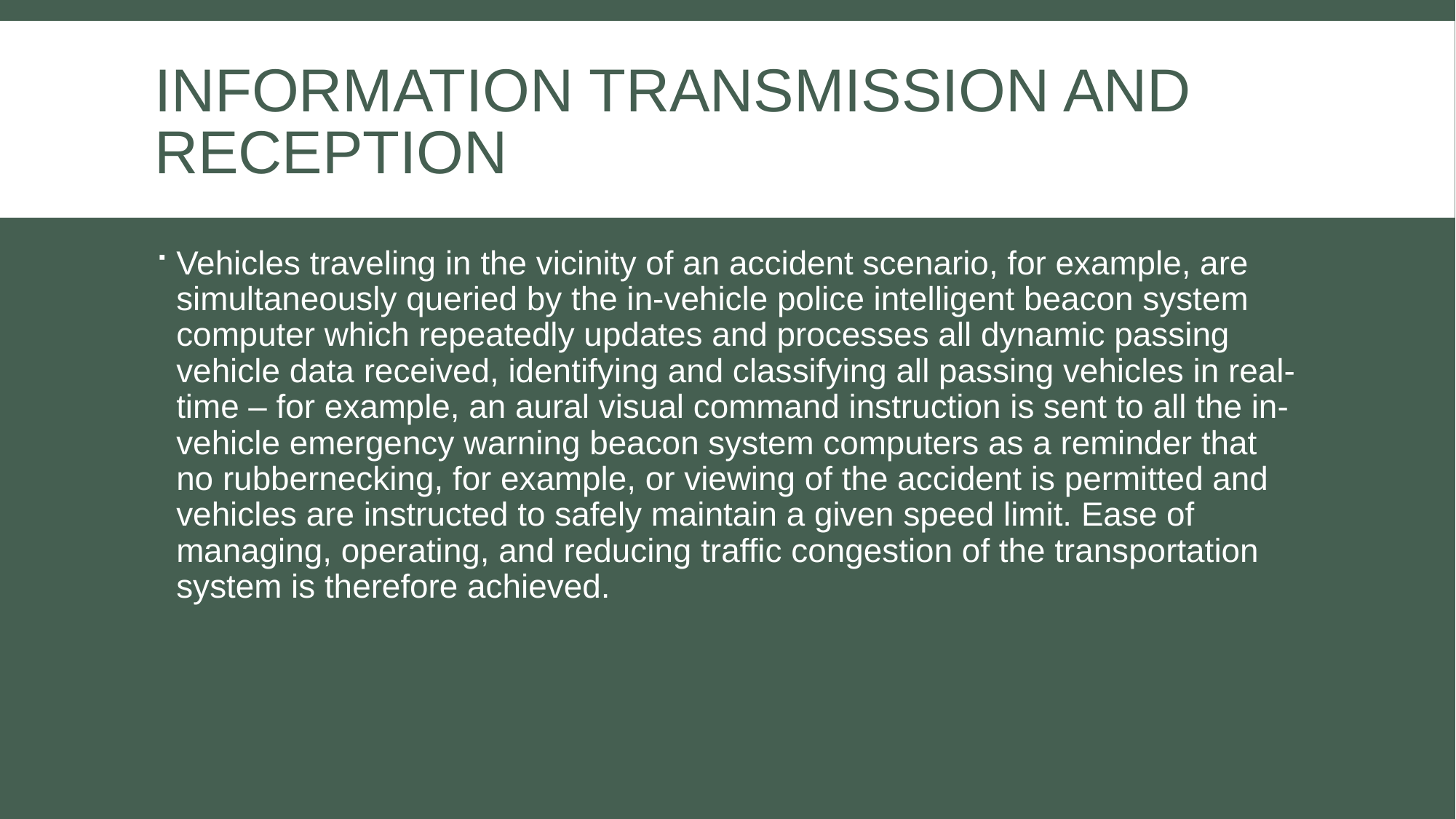

# Information transmission and reception
Vehicles traveling in the vicinity of an accident scenario, for example, are simultaneously queried by the in-vehicle police intelligent beacon system computer which repeatedly updates and processes all dynamic passing vehicle data received, identifying and classifying all passing vehicles in real-time – for example, an aural visual command instruction is sent to all the in-vehicle emergency warning beacon system computers as a reminder that no rubbernecking, for example, or viewing of the accident is permitted and vehicles are instructed to safely maintain a given speed limit. Ease of managing, operating, and reducing traffic congestion of the transportation system is therefore achieved.